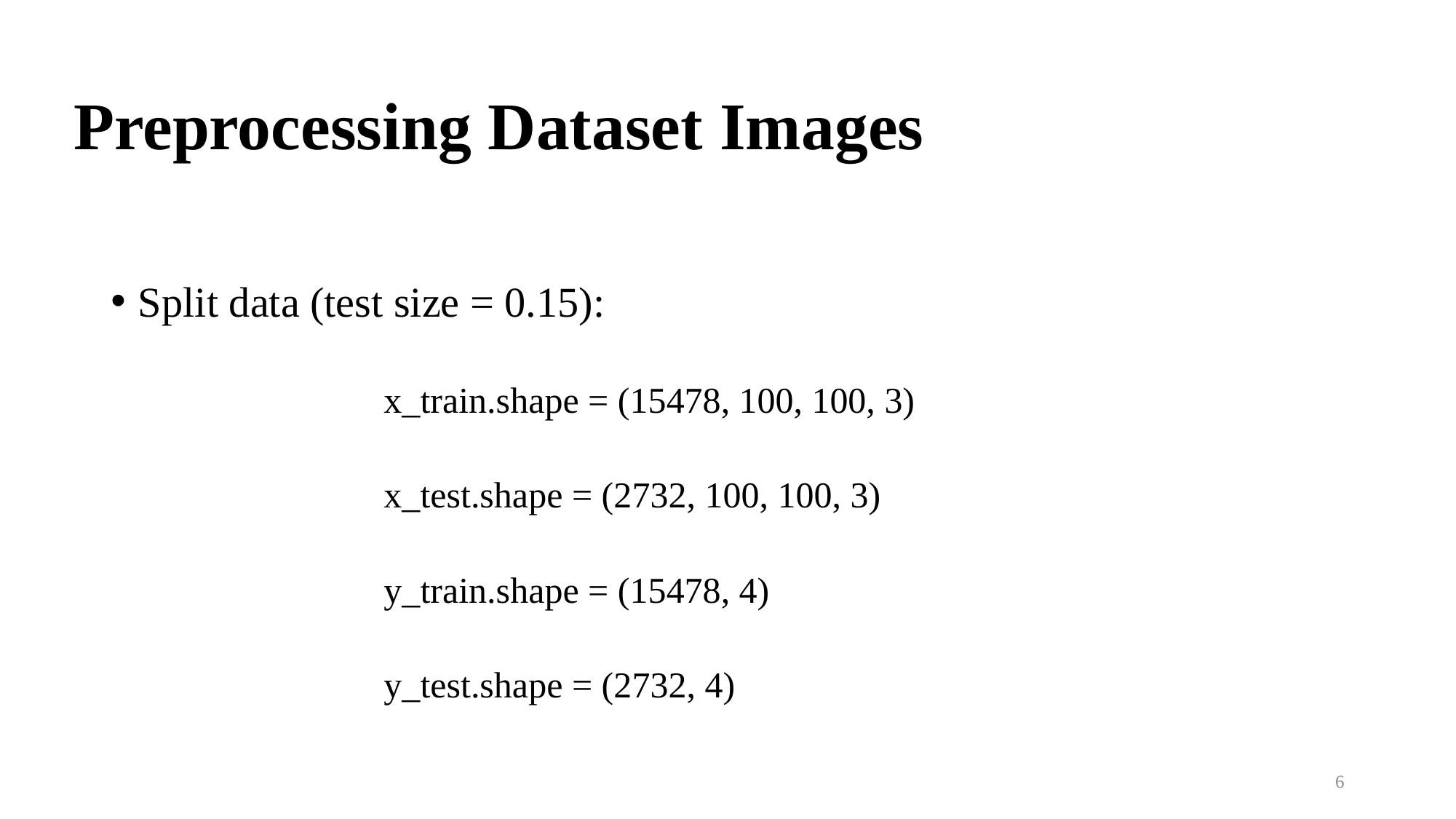

# Preprocessing Dataset Images
Split data (test size = 0.15):
		x_train.shape = (15478, 100, 100, 3)
		x_test.shape = (2732, 100, 100, 3)
		y_train.shape = (15478, 4)
		y_test.shape = (2732, 4)
6